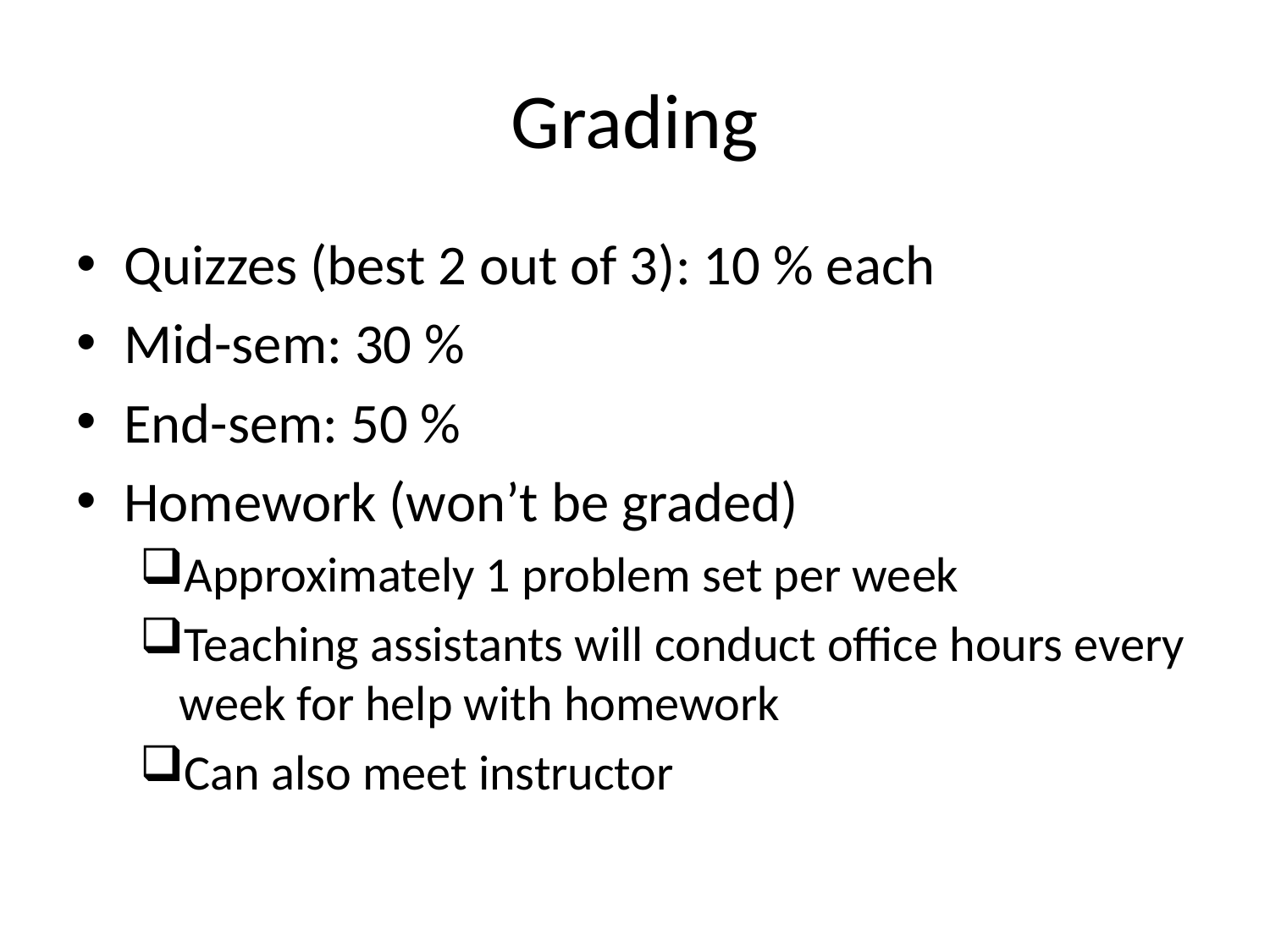

# Grading
Quizzes (best 2 out of 3): 10 % each
Mid-sem: 30 %
End-sem: 50 %
Homework (won’t be graded)
Approximately 1 problem set per week
Teaching assistants will conduct office hours every week for help with homework
Can also meet instructor